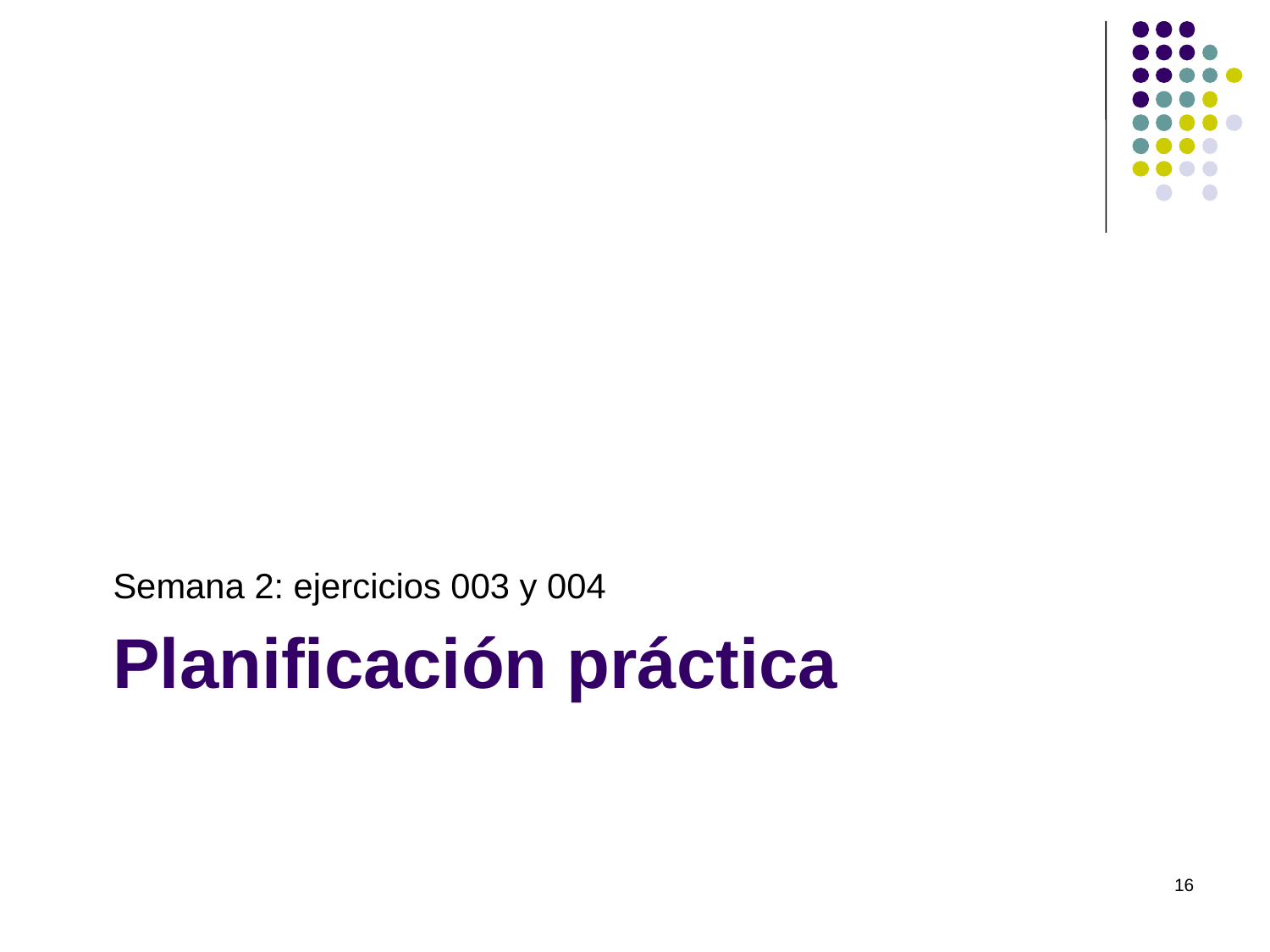

Semana 2: ejercicios 003 y 004
# Planificación práctica
16